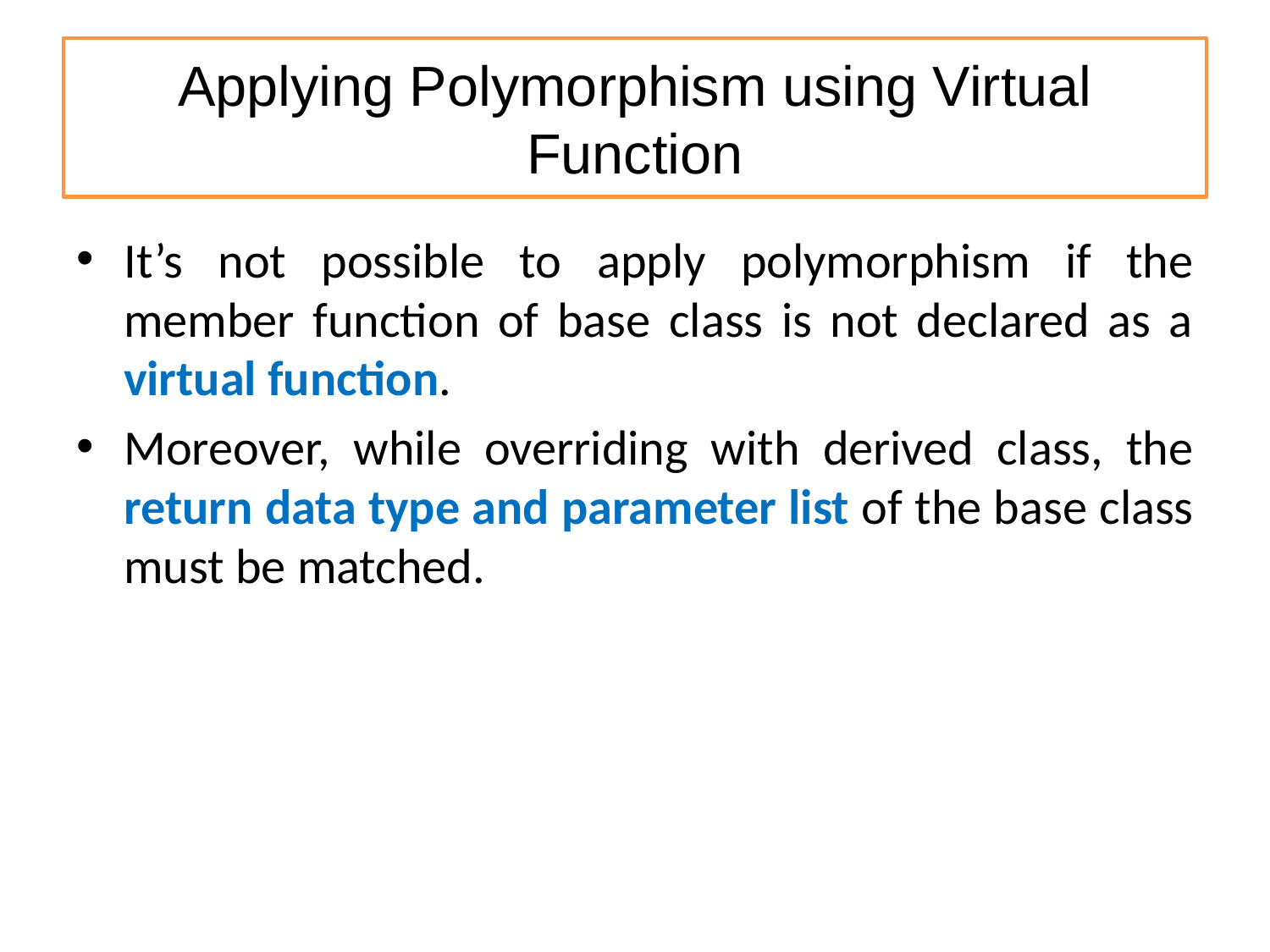

# Applying Polymorphism using Virtual Function
It’s not possible to apply polymorphism if the member function of base class is not declared as a virtual function.
Moreover, while overriding with derived class, the return data type and parameter list of the base class must be matched.